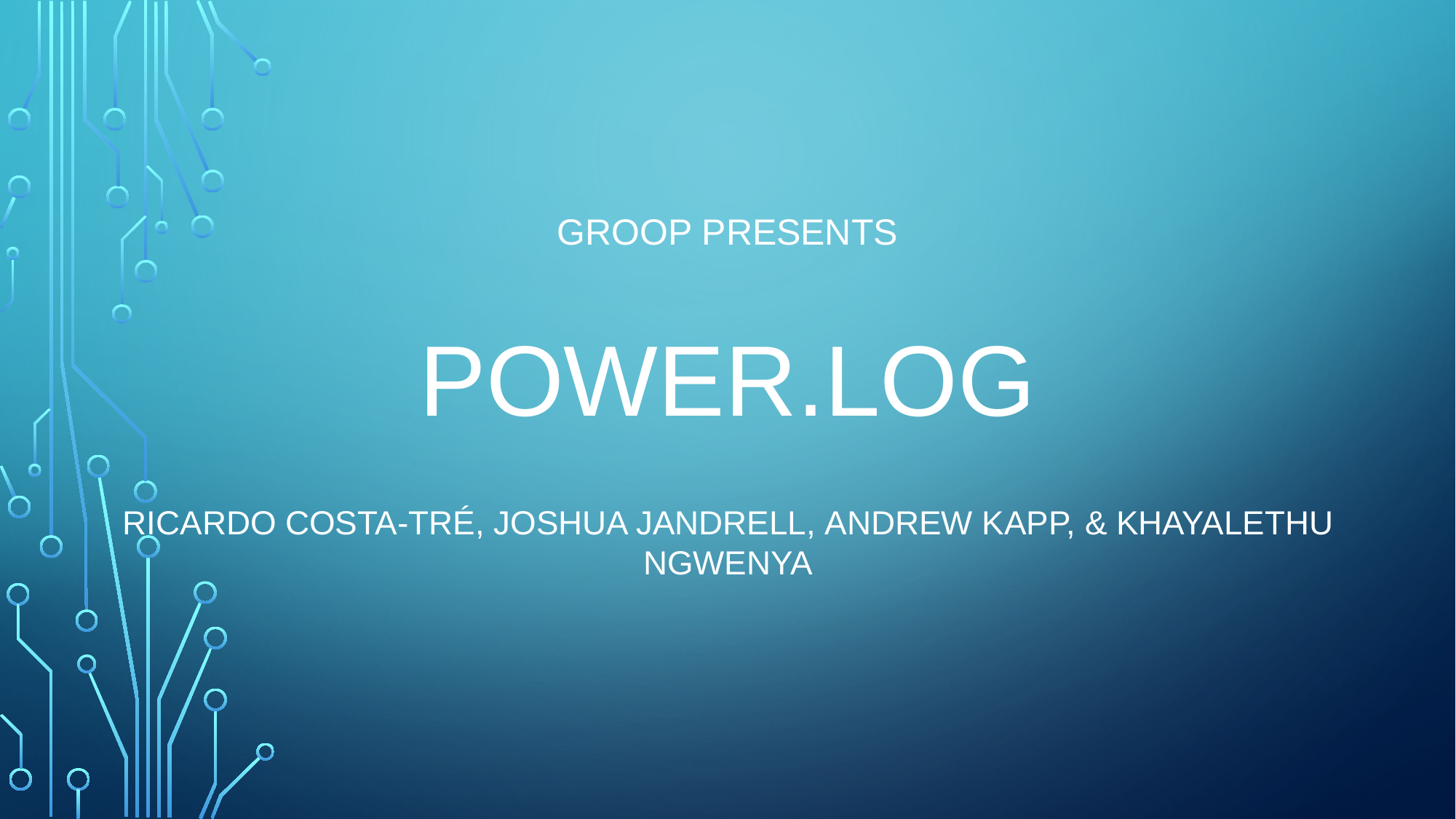

GROOP presents
# Power.log
RICARDO COSTA-TRÉ, JOSHUA JANDRELL, ANDREW KAPP, & KHAYALETHU NGWENYA